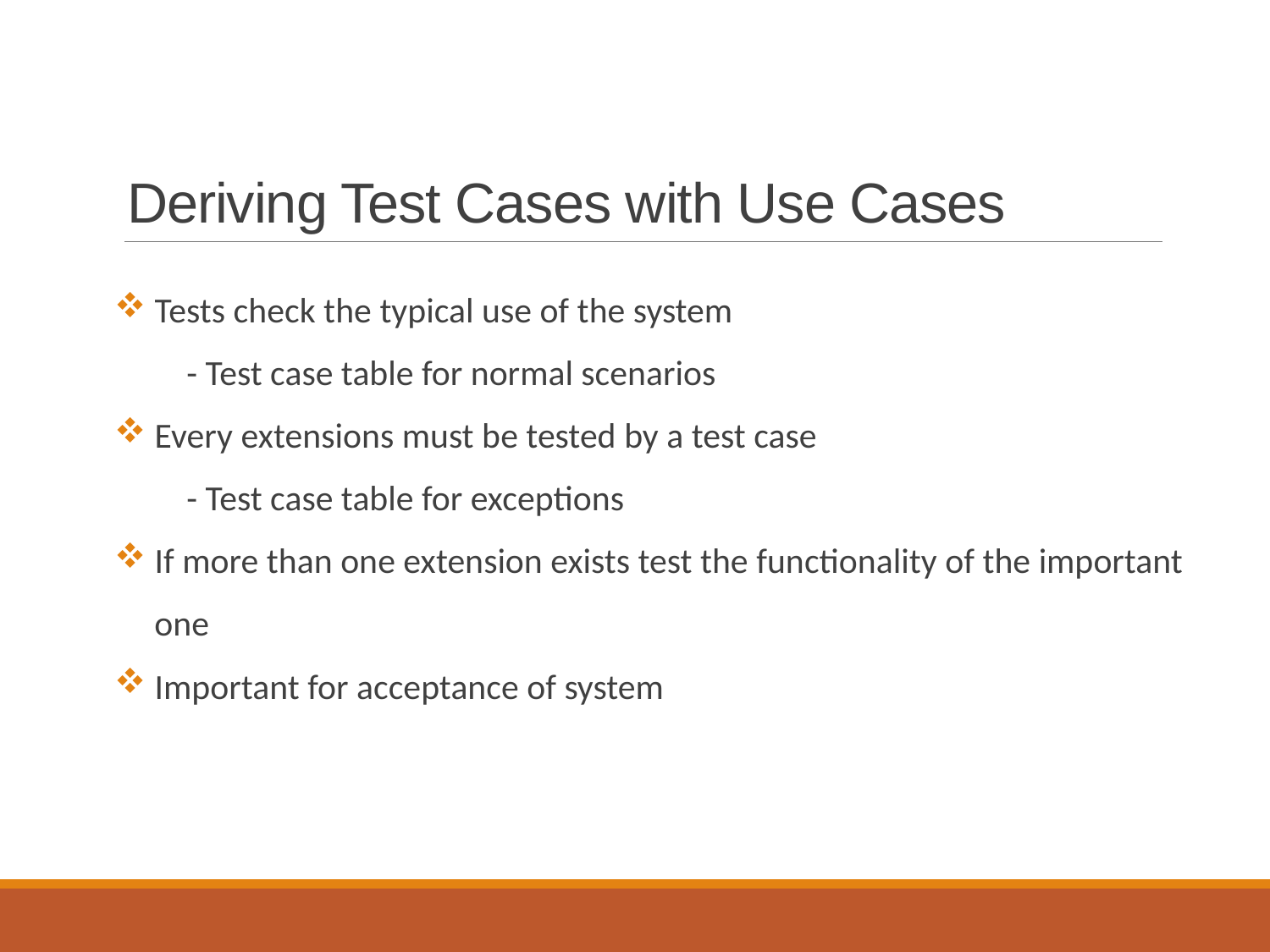

# Deriving Test Cases with Use Cases
 Tests check the typical use of the system
         - Test case table for normal scenarios
 Every extensions must be tested by a test case
         - Test case table for exceptions
 If more than one extension exists test the functionality of the important
     one
 Important for acceptance of system